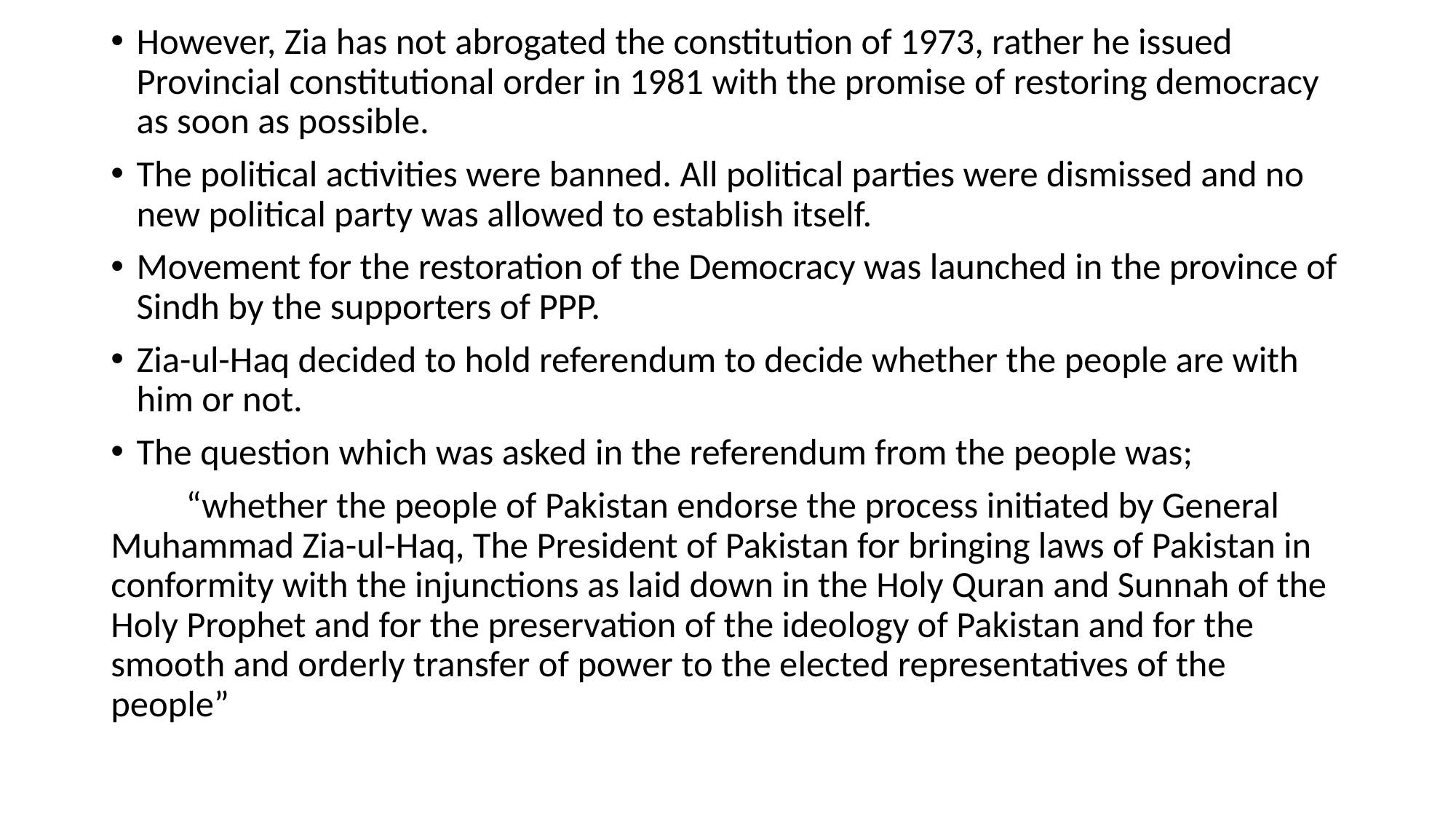

However, Zia has not abrogated the constitution of 1973, rather he issued Provincial constitutional order in 1981 with the promise of restoring democracy as soon as possible.
The political activities were banned. All political parties were dismissed and no new political party was allowed to establish itself.
Movement for the restoration of the Democracy was launched in the province of Sindh by the supporters of PPP.
Zia-ul-Haq decided to hold referendum to decide whether the people are with him or not.
The question which was asked in the referendum from the people was;
         “whether the people of Pakistan endorse the process initiated by General Muhammad Zia-ul-Haq, The President of Pakistan for bringing laws of Pakistan in conformity with the injunctions as laid down in the Holy Quran and Sunnah of the Holy Prophet and for the preservation of the ideology of Pakistan and for the smooth and orderly transfer of power to the elected representatives of the people”